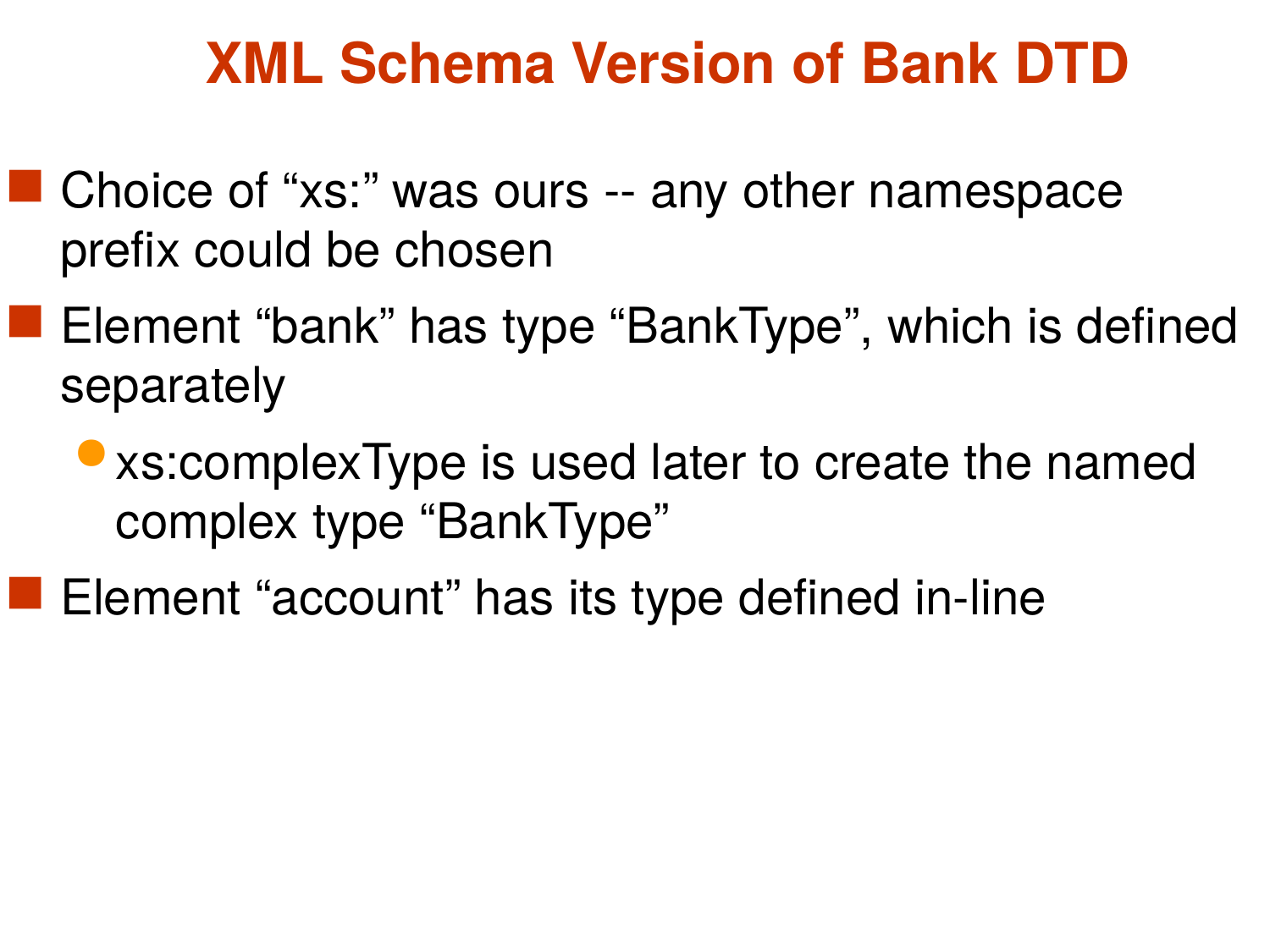

# XML Schema Version of Bank DTD
Choice of “xs:” was ours -- any other namespace prefix could be chosen
Element “bank” has type “BankType”, which is defined separately
xs:complexType is used later to create the named complex type “BankType”
Element “account” has its type defined in-line